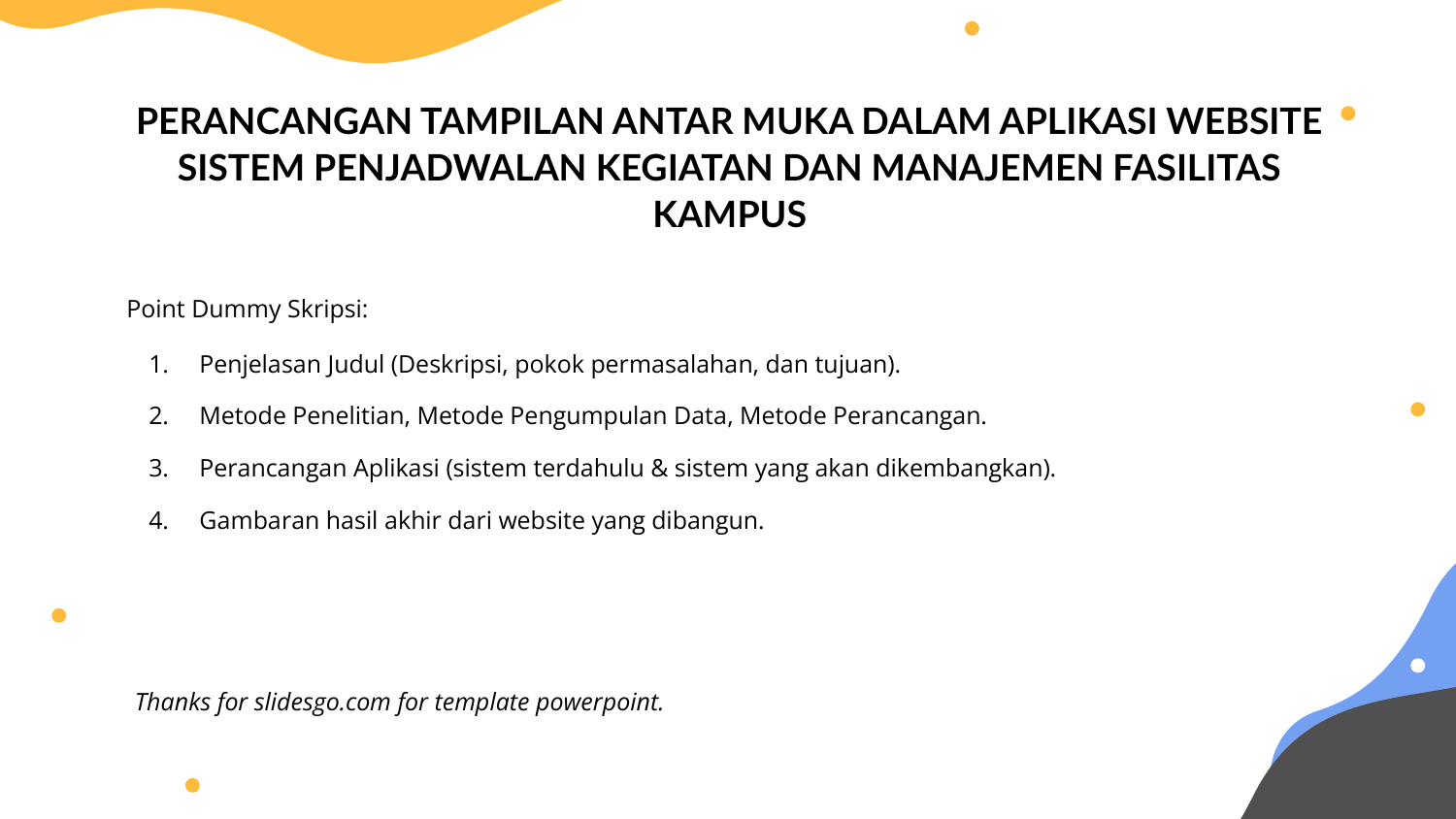

# PERANCANGAN TAMPILAN ANTAR MUKA DALAM APLIKASI WEBSITE SISTEM PENJADWALAN KEGIATAN DAN MANAJEMEN FASILITAS KAMPUS
Point Dummy Skripsi:
Penjelasan Judul (Deskripsi, pokok permasalahan, dan tujuan).

Metode Penelitian, Metode Pengumpulan Data, Metode Perancangan.

Perancangan Aplikasi (sistem terdahulu & sistem yang akan dikembangkan).

Gambaran hasil akhir dari website yang dibangun.
Thanks for slidesgo.com for template powerpoint.